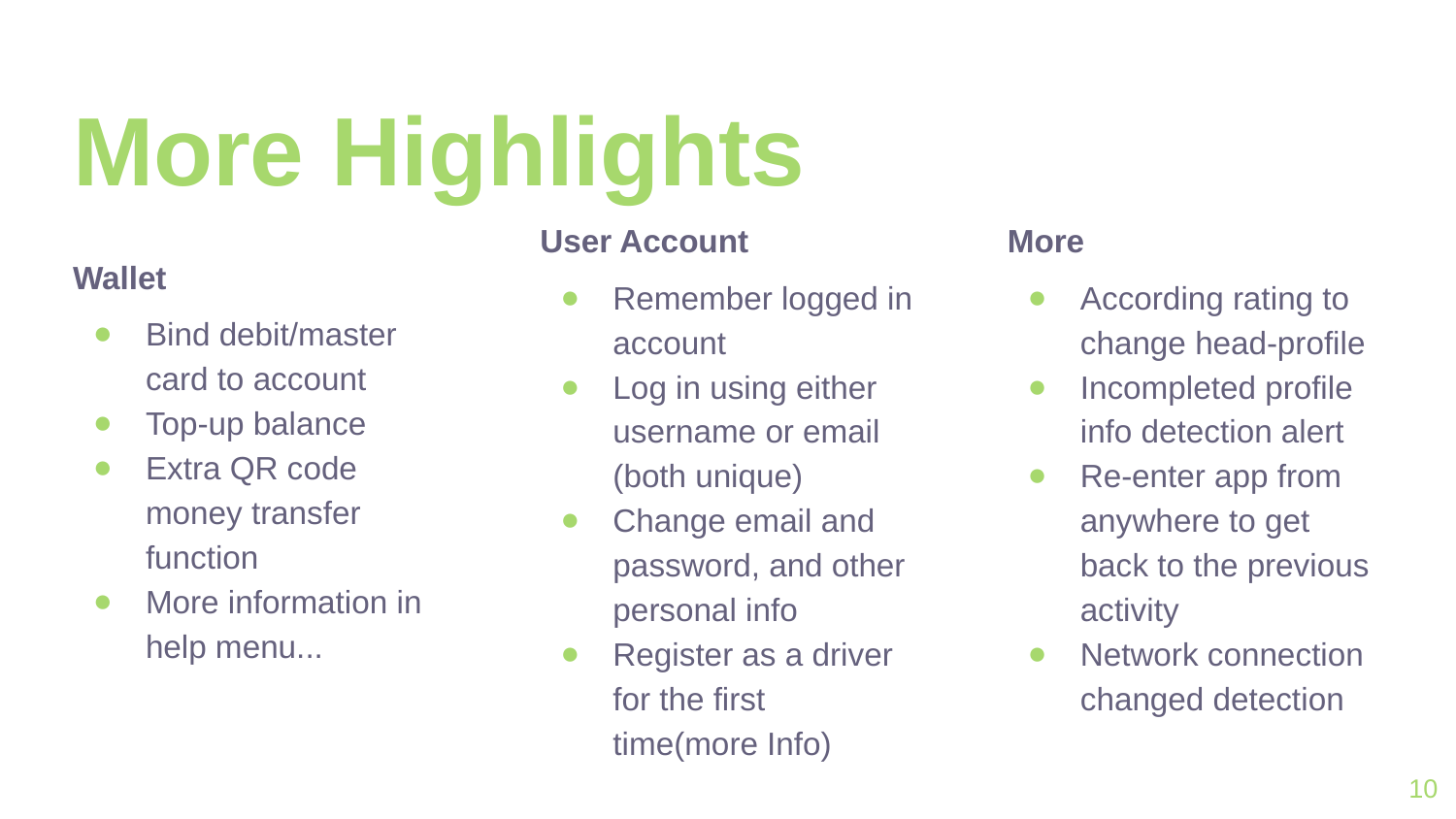

# More Highlights
More
According rating to change head-profile
Incompleted profile info detection alert
Re-enter app from anywhere to get back to the previous activity
Network connection changed detection

User Account
Remember logged in account
Log in using either username or email (both unique)
Change email and password, and other personal info
Register as a driver for the first time(more Info)
Wallet
Bind debit/master card to account
Top-up balance
Extra QR code money transfer function
More information in help menu...
10